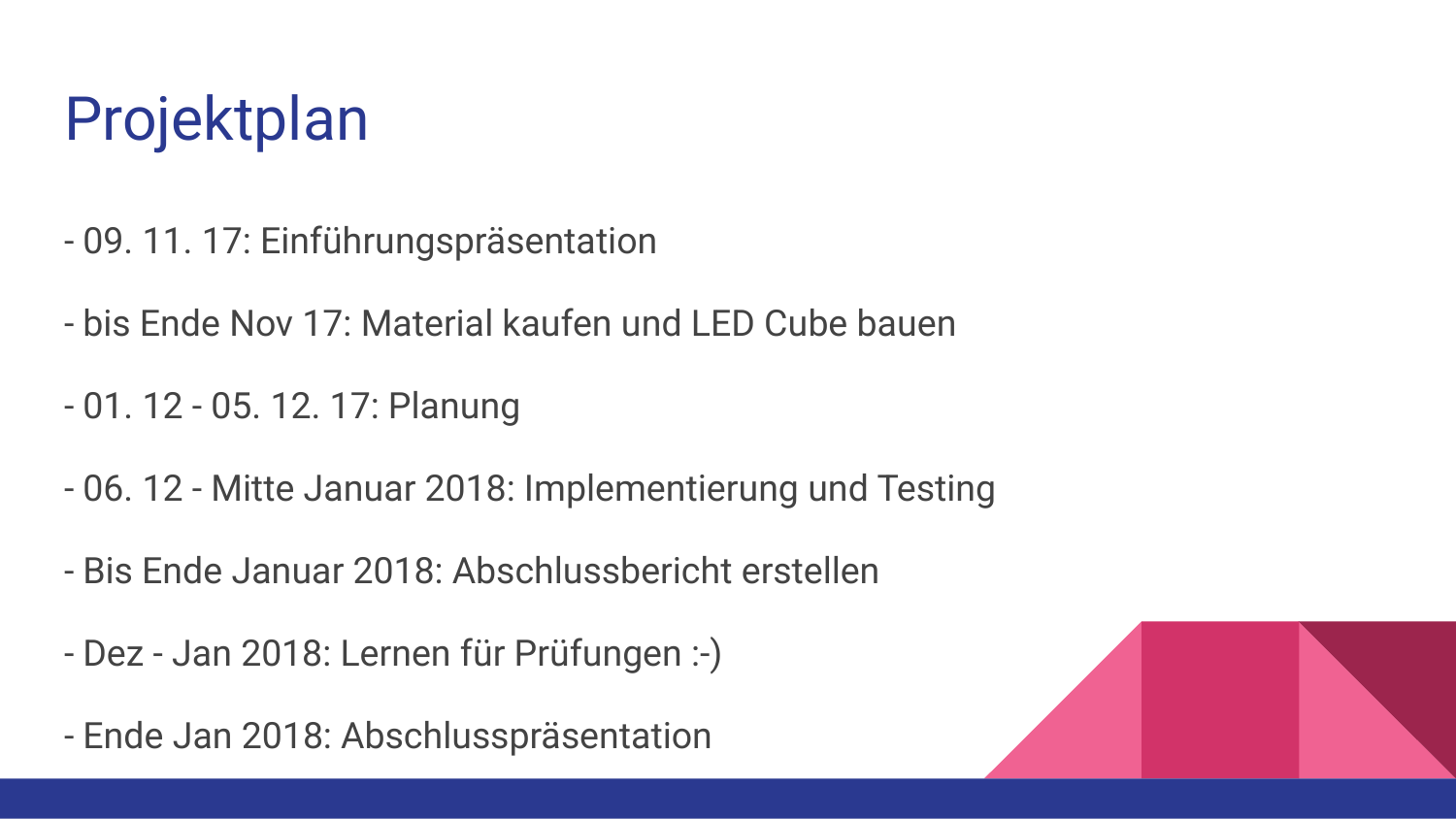

# Projektplan
- 09. 11. 17: Einführungspräsentation
- bis Ende Nov 17: Material kaufen und LED Cube bauen
- 01. 12 - 05. 12. 17: Planung
- 06. 12 - Mitte Januar 2018: Implementierung und Testing
- Bis Ende Januar 2018: Abschlussbericht erstellen
- Dez - Jan 2018: Lernen für Prüfungen :-)
- Ende Jan 2018: Abschlusspräsentation